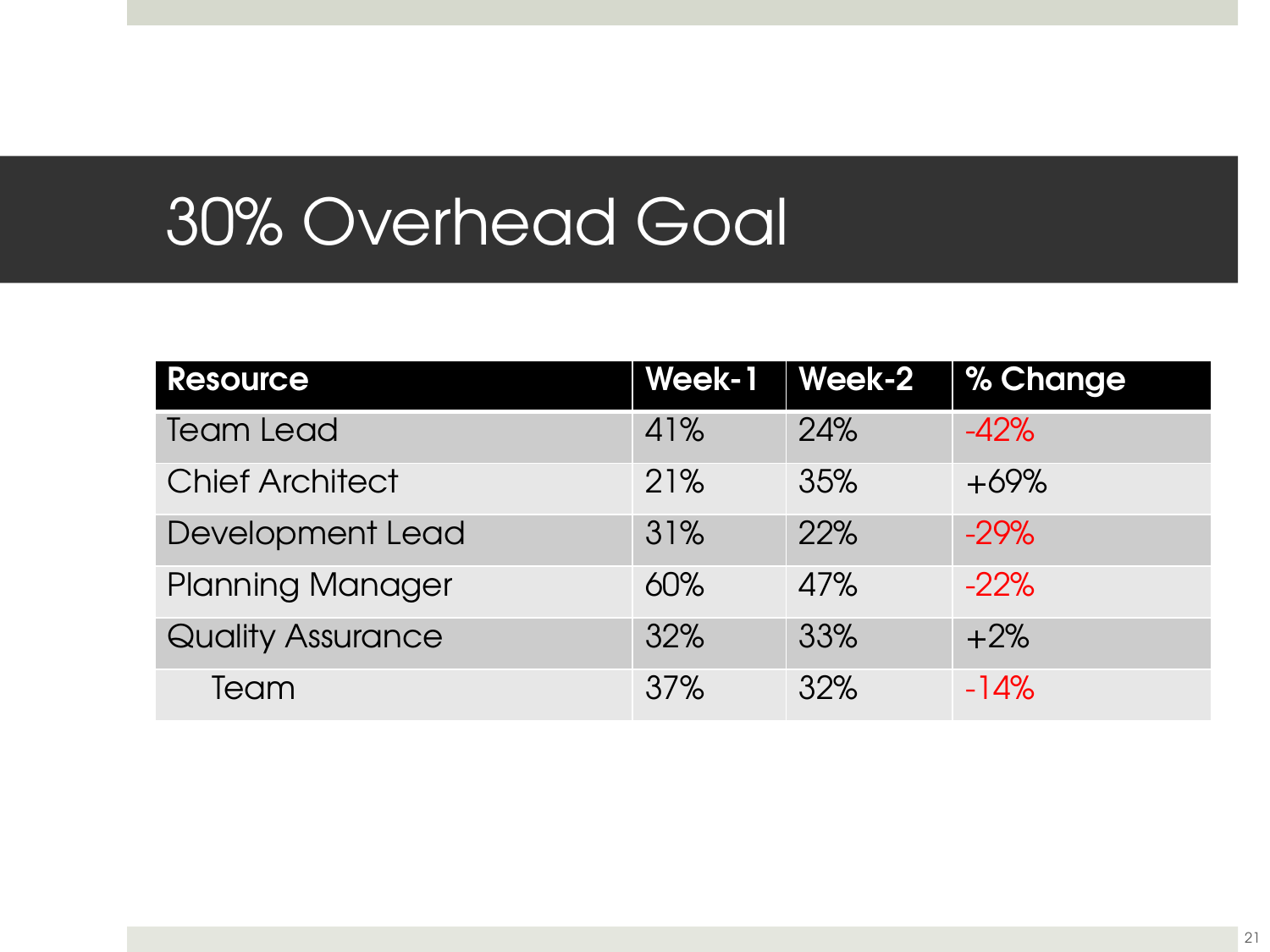

# 30% Overhead Goal
| Resource | Week-1 | Week-2 | % Change |
| --- | --- | --- | --- |
| Team Lead | 41% | 24% | -42% |
| Chief Architect | 21% | 35% | +69% |
| Development Lead | 31% | 22% | -29% |
| Planning Manager | 60% | 47% | -22% |
| Quality Assurance | 32% | 33% | +2% |
| Team | 37% | 32% | -14% |
21